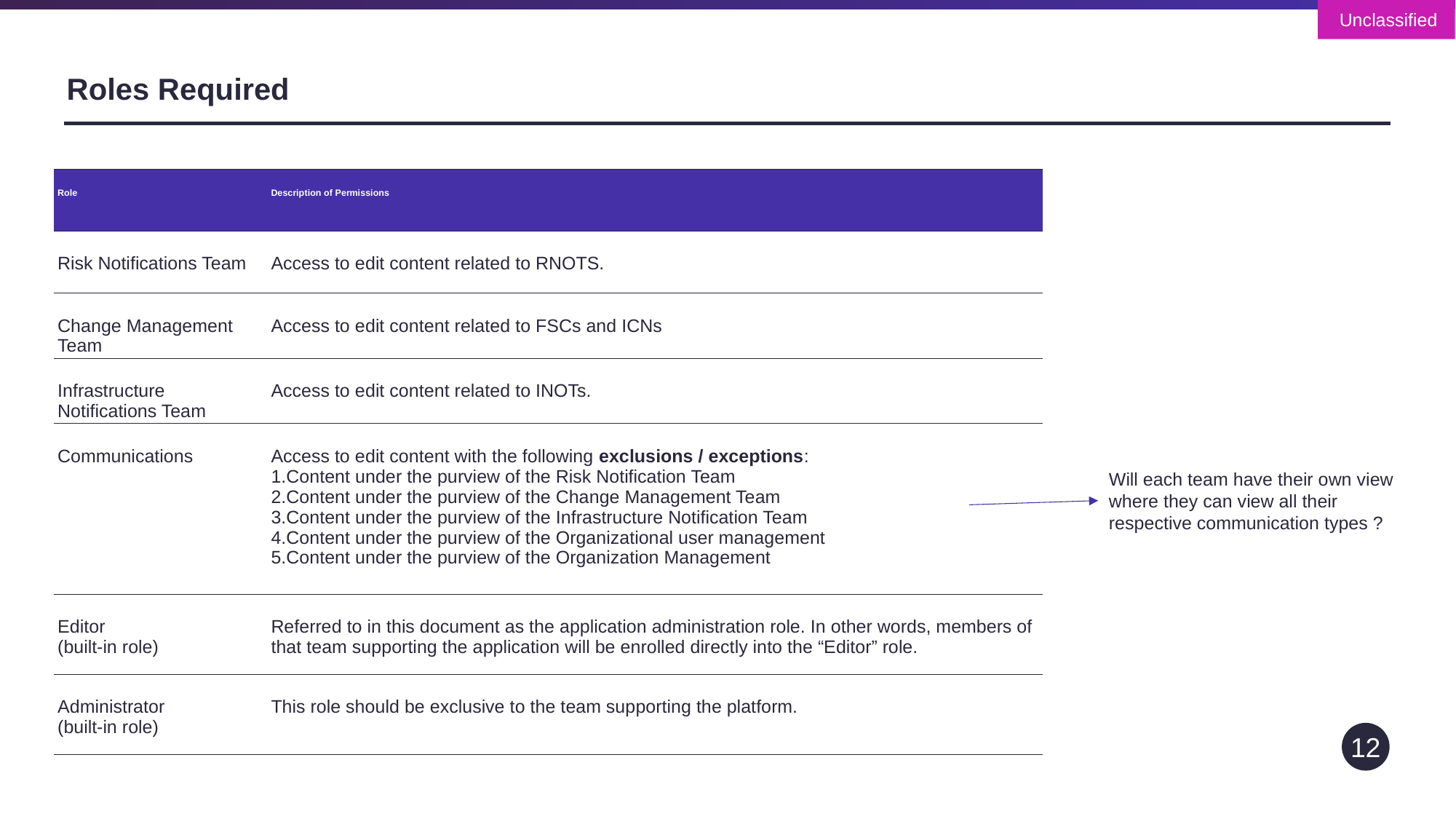

# Roles Required
| Role | Description of Permissions |
| --- | --- |
| Risk Notifications Team | Access to edit content related to RNOTS. |
| Change Management Team | Access to edit content related to FSCs and ICNs |
| Infrastructure Notifications Team | Access to edit content related to INOTs. |
| Communications | Access to edit content with the following exclusions / exceptions:  1.Content under the purview of the Risk Notification Team  2.Content under the purview of the Change Management Team  3.Content under the purview of the Infrastructure Notification Team  4.Content under the purview of the Organizational user management  5.Content under the purview of the Organization Management |
| Editor  (built-in role) | Referred to in this document as the application administration role. In other words, members of that team supporting the application will be enrolled directly into the “Editor” role. |
| Administrator  (built-in role) | This role should be exclusive to the team supporting the platform. |
Will each team have their own view where they can view all their respective communication types ?
12